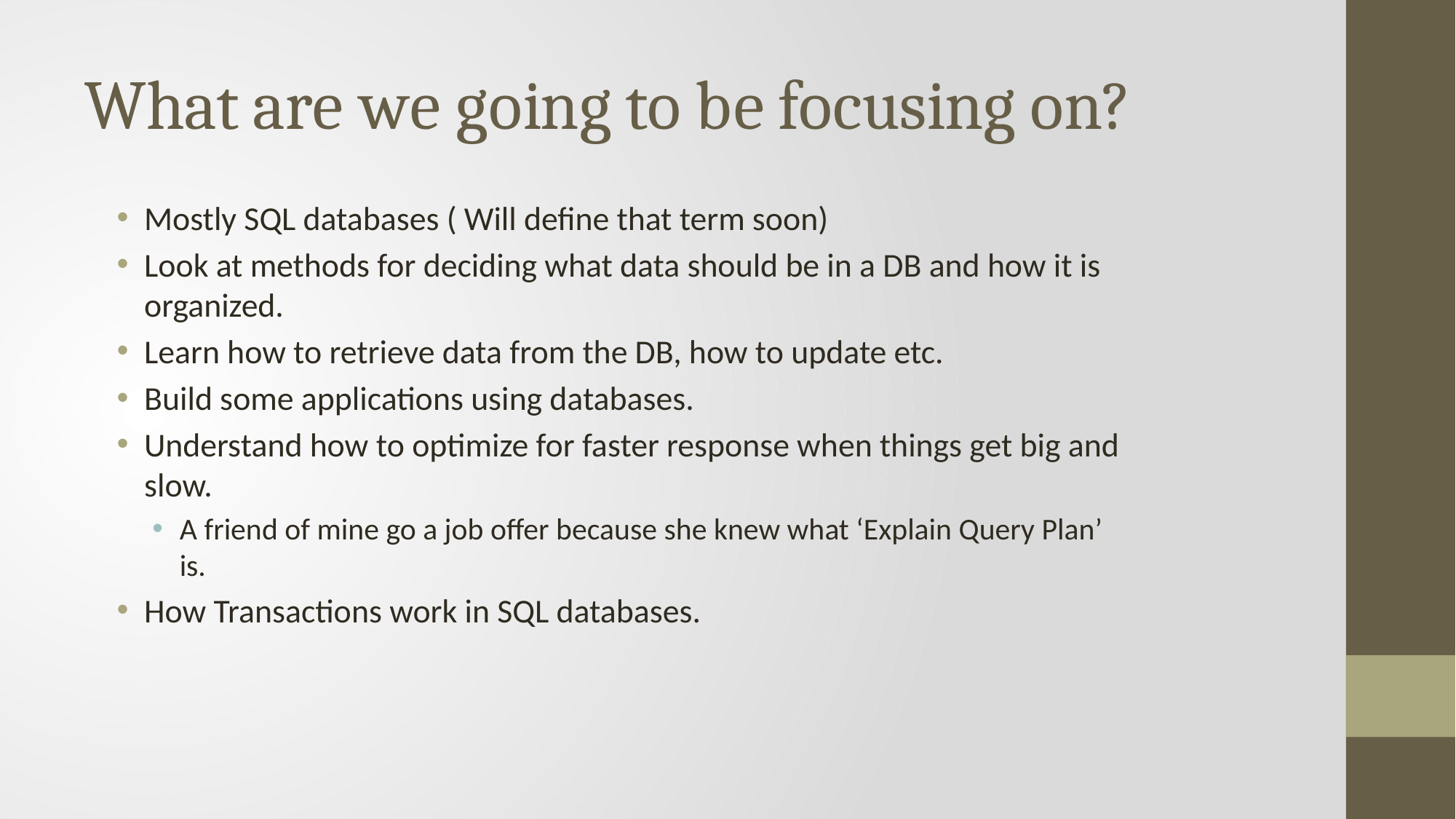

# What are we going to be focusing on?
Mostly SQL databases ( Will define that term soon)
Look at methods for deciding what data should be in a DB and how it is organized.
Learn how to retrieve data from the DB, how to update etc.
Build some applications using databases.
Understand how to optimize for faster response when things get big and slow.
A friend of mine go a job offer because she knew what ‘Explain Query Plan’ is.
How Transactions work in SQL databases.